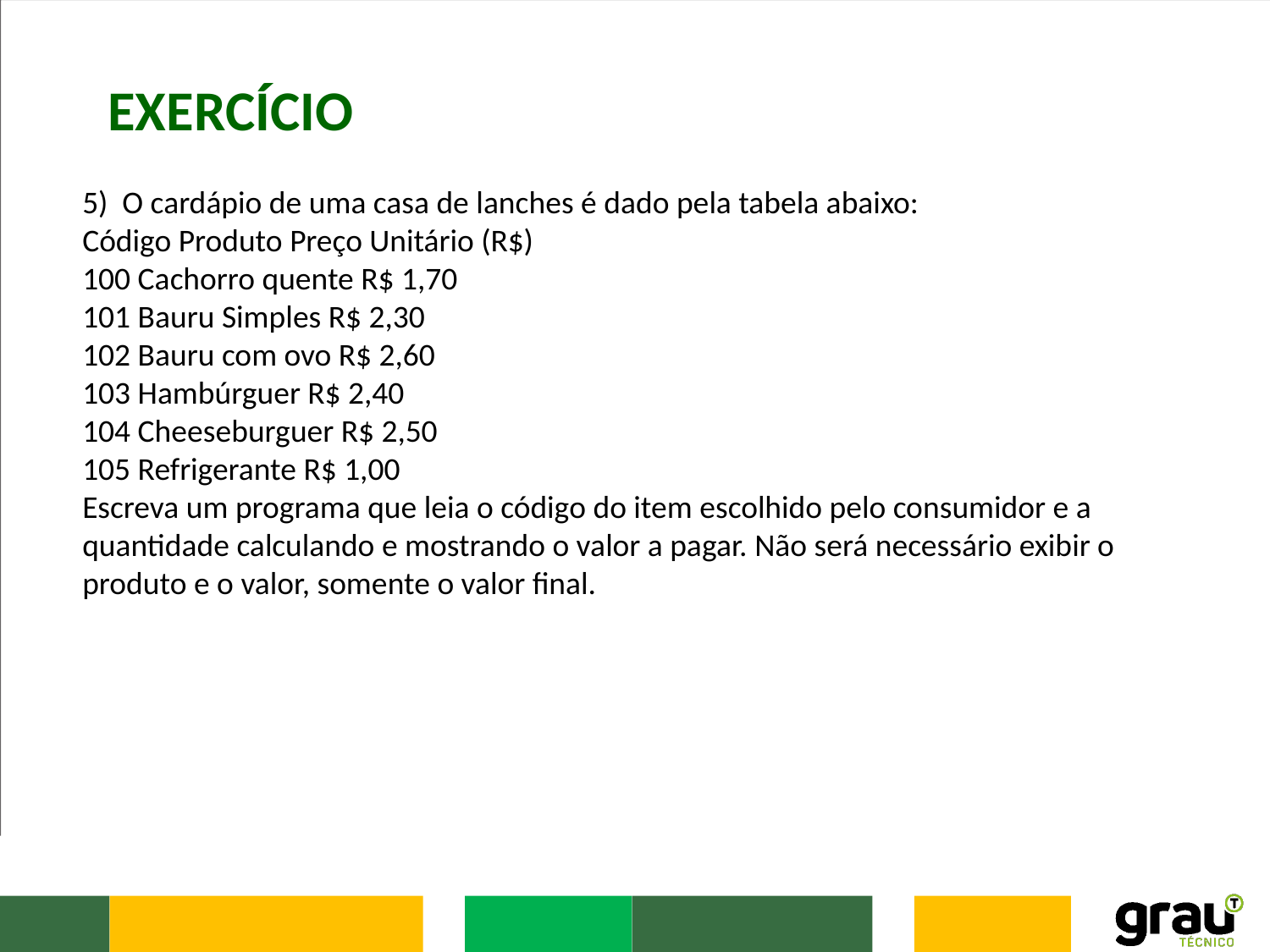

EXERCÍCIO
5)  O cardápio de uma casa de lanches é dado pela tabela abaixo:
Código Produto Preço Unitário (R$)
100 Cachorro quente R$ 1,70
101 Bauru Simples R$ 2,30
102 Bauru com ovo R$ 2,60
103 Hambúrguer R$ 2,40
104 Cheeseburguer R$ 2,50
105 Refrigerante R$ 1,00
Escreva um programa que leia o código do item escolhido pelo consumidor e a quantidade calculando e mostrando o valor a pagar. Não será necessário exibir o produto e o valor, somente o valor final.